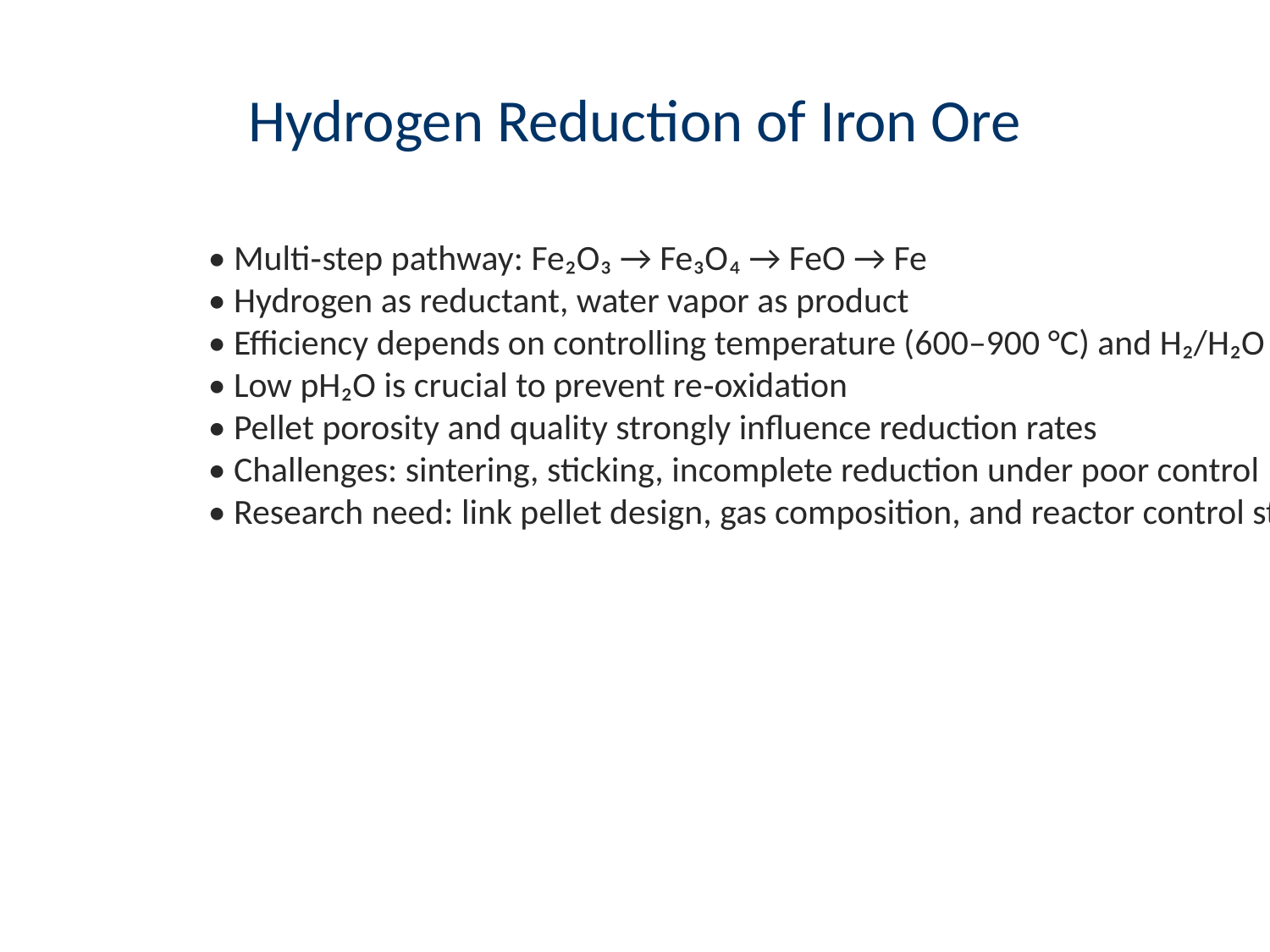

# Hydrogen Reduction of Iron Ore
• Multi‑step pathway: Fe₂O₃ → Fe₃O₄ → FeO → Fe
• Hydrogen as reductant, water vapor as product
• Efficiency depends on controlling temperature (600–900 °C) and H₂/H₂O ratio
• Low pH₂O is crucial to prevent re‑oxidation
• Pellet porosity and quality strongly influence reduction rates
• Challenges: sintering, sticking, incomplete reduction under poor control
• Research need: link pellet design, gas composition, and reactor control strategies